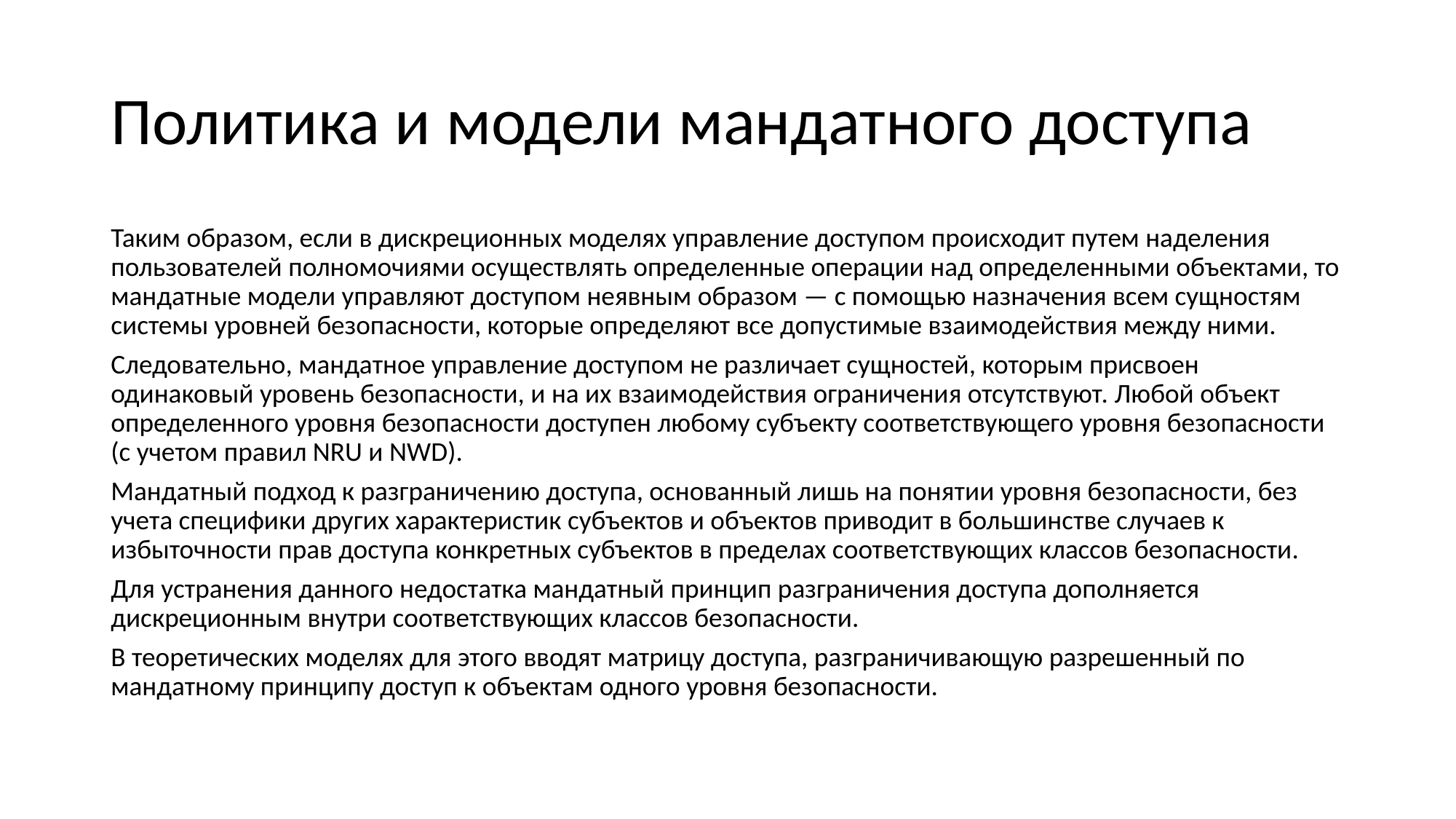

# Политика и модели мандатного доступа
Таким образом, если в дискреционных моделях управление доступом происходит путем наделения пользователей полномочиями осуществлять определенные операции над определенными объектами, то мандатные модели управляют доступом неявным образом — с помощью назначения всем сущностям системы уровней безопасности, которые определяют все допустимые взаимодействия между ними.
Следовательно, мандатное управление доступом не различает сущностей, которым присвоен одинаковый уровень безопасности, и на их взаимодействия ограничения отсутствуют. Любой объект определенного уровня безопасности доступен любому субъекту соответствующего уровня безопасности (с учетом правил NRU и NWD).
Мандатный подход к разграничению доступа, основанный лишь на понятии уровня безопасности, без учета специфики других характеристик субъектов и объектов приводит в большинстве случаев к избыточности прав доступа конкретных субъектов в пределах соответствующих классов безопасности.
Для устранения данного недостатка мандатный принцип разграничения доступа дополняется дискреционным внутри соответствующих классов безопасности.
В теоретических моделях для этого вводят матрицу доступа, разграничивающую разрешенный по мандатному принципу доступ к объектам одного уровня безопасности.